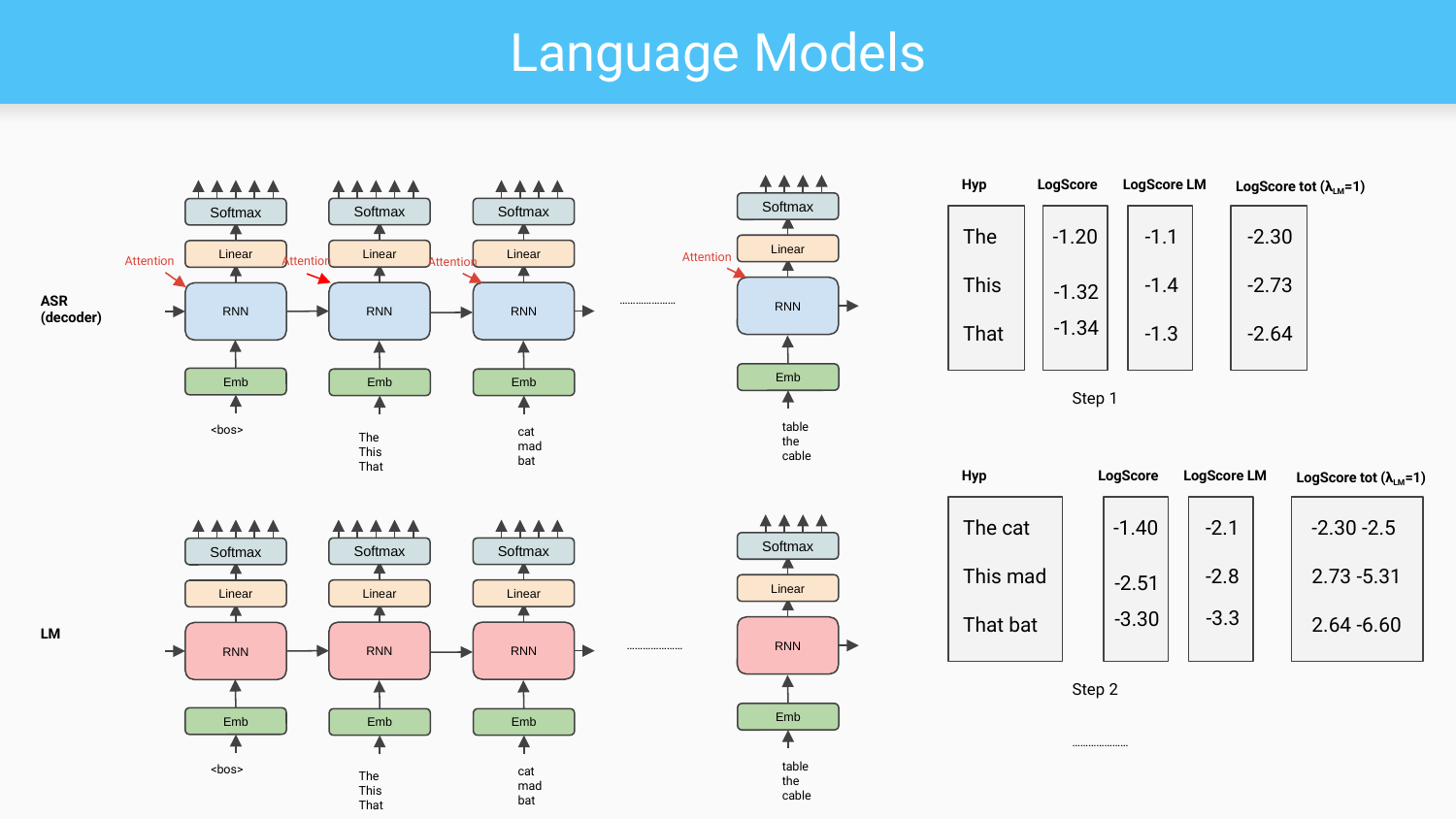

# Language Models

Hyp
LogScore
LogScore LM
LogScore tot (λLM=1)
Softmax
Softmax
Softmax
Softmax
Linear
Linear
Linear
Linear
Attention
Attention
Attention
Attention
RNN
RNN
RNN
RNN
…………………
Emb
Emb
Emb
Emb
table
the
cable

cat
mad
bat
<bos>
The
This
That

The
-1.1
-2.30
-1.20
This
-1.4
-2.73
-1.32

ASR
(decoder)
-1.34
That
-1.3
-2.64
Step 1

Hyp
LogScore
LogScore LM
LogScore tot (λLM=1)

-2.1
The cat
-2.30 -2.5
-1.40
Softmax
Softmax
Softmax
Softmax
Linear
Linear
Linear
Linear
RNN
RNN
RNN
RNN
…………………
Emb
Emb
Emb
Emb
table
the
cable

cat
mad
bat
<bos>
The
This
That
-2.8
This mad
2.73 -5.31
-2.51

-3.3
-3.30
That bat
2.64 -6.60
LM
Step 2

score
word
score
word
score
…………………

0.12
The cat is
0.06
The cat is on the table <eos>
0.005

0.06
0.02
This mad is
This mad is on this table <eos>
0.001
……
0.06
The bat in
0.01
The  cat is on this cable <eos>
0.001
w1
w2
w3
…
wN
…
wN
w1
w2
w3
…
wN